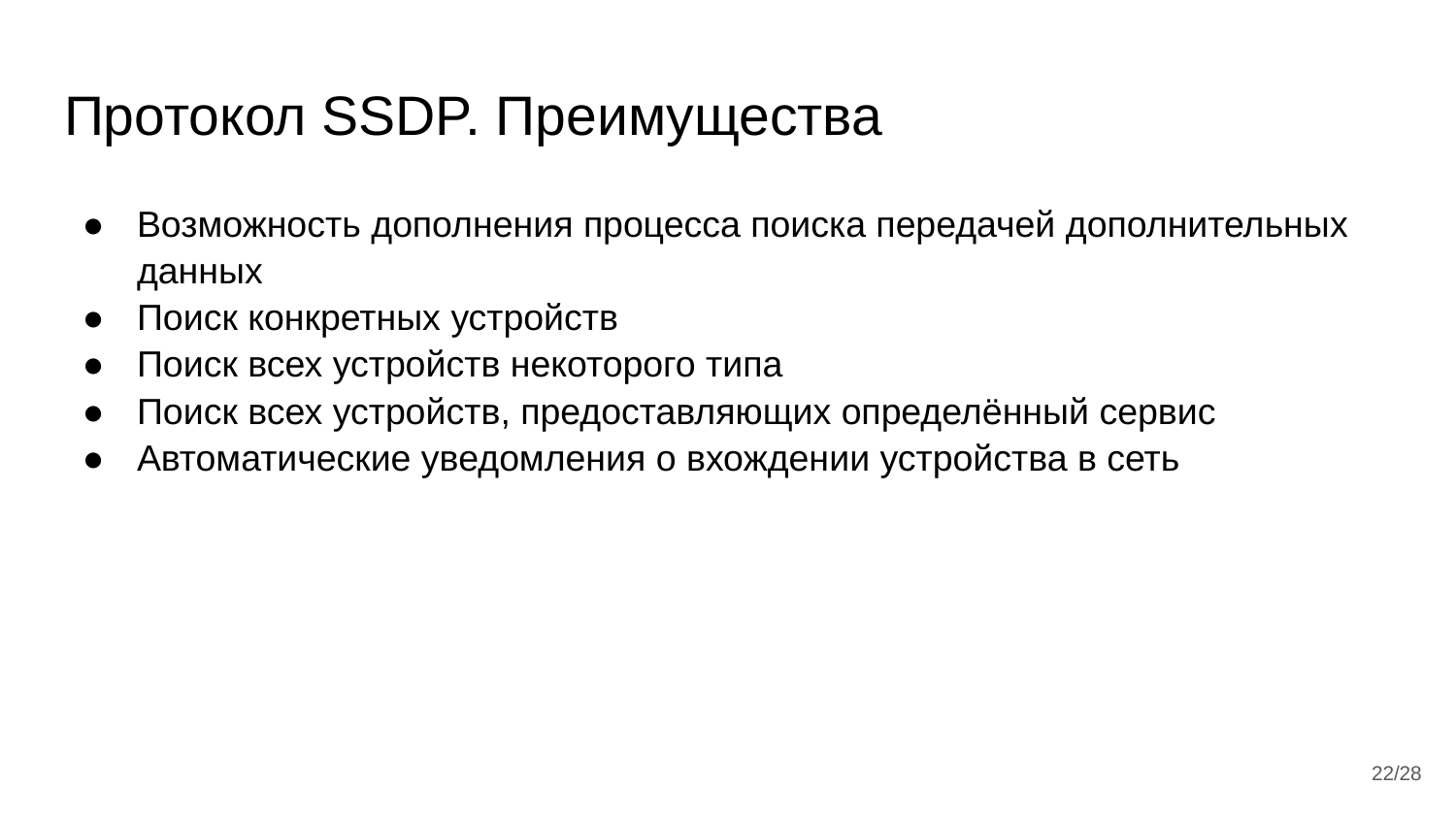

# Протокол SSDP. Преимущества
Возможность дополнения процесса поиска передачей дополнительных данных
Поиск конкретных устройств
Поиск всех устройств некоторого типа
Поиск всех устройств, предоставляющих определённый сервис
Автоматические уведомления о вхождении устройства в сеть
22/28